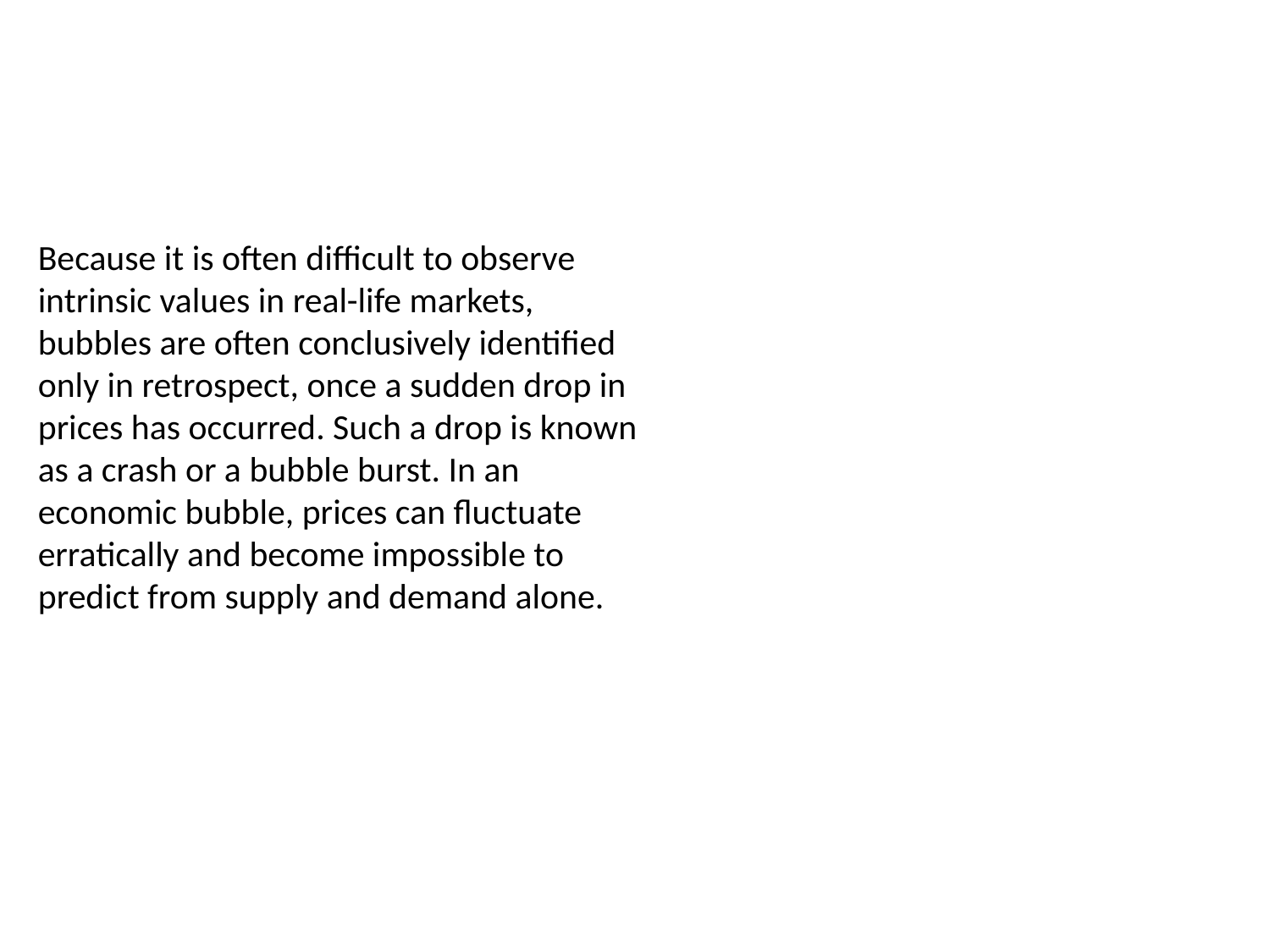

Because it is often difficult to observe intrinsic values in real-life markets, bubbles are often conclusively identified only in retrospect, once a sudden drop in prices has occurred. Such a drop is known as a crash or a bubble burst. In an economic bubble, prices can fluctuate erratically and become impossible to predict from supply and demand alone.